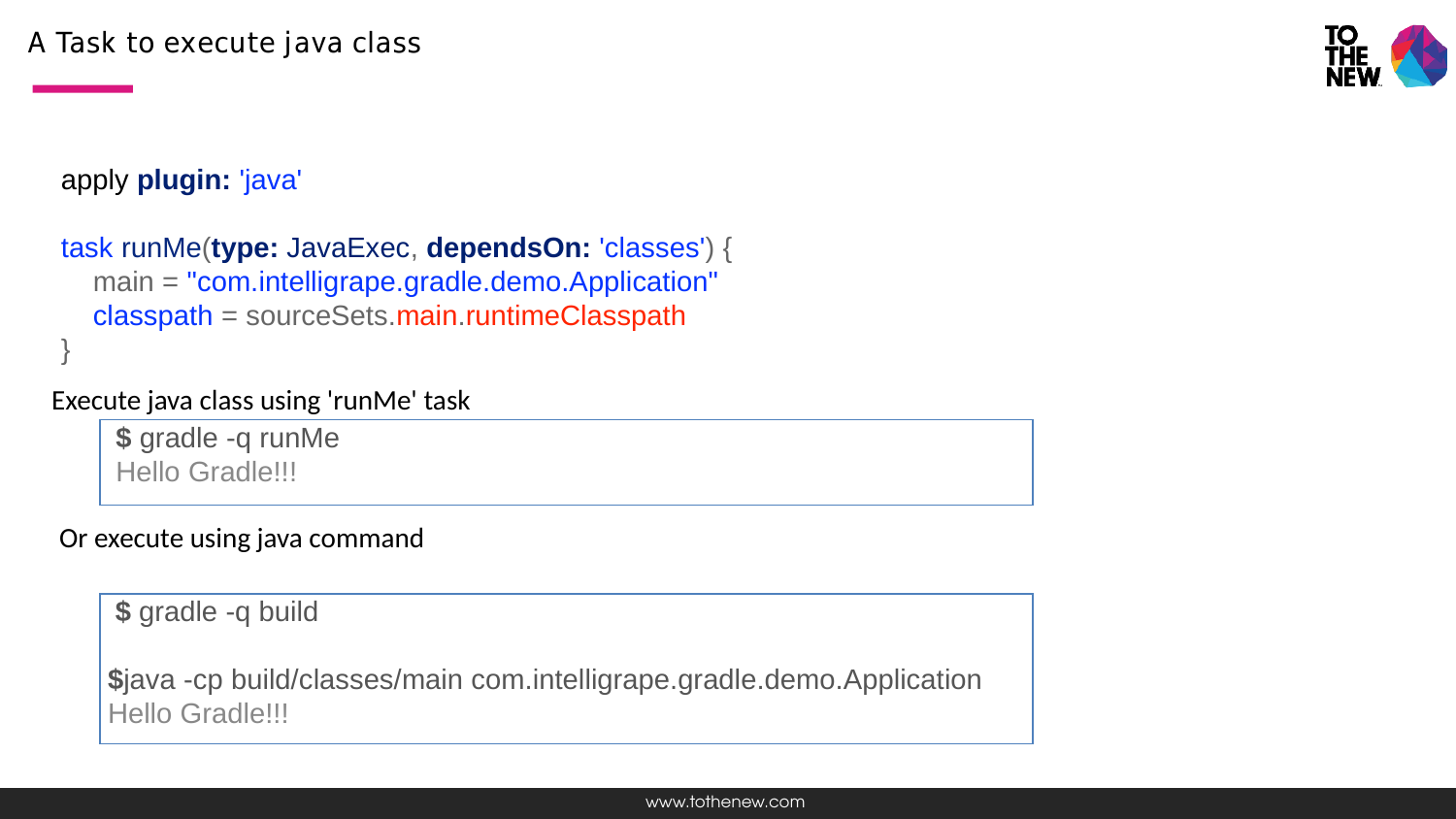

# A Task to execute java class
 apply plugin: 'java'

 task runMe(type: JavaExec, dependsOn: 'classes') {
     main = "com.intelligrape.gradle.demo.Application"
     classpath = sourceSets.main.runtimeClasspath
 }
    Execute java class using 'runMe' task
  $ gradle -q runMe
  Hello Gradle!!!
  Or execute using java command
 $ gradle -q build

 $java -cp build/classes/main com.intelligrape.gradle.demo.Application
 Hello Gradle!!!